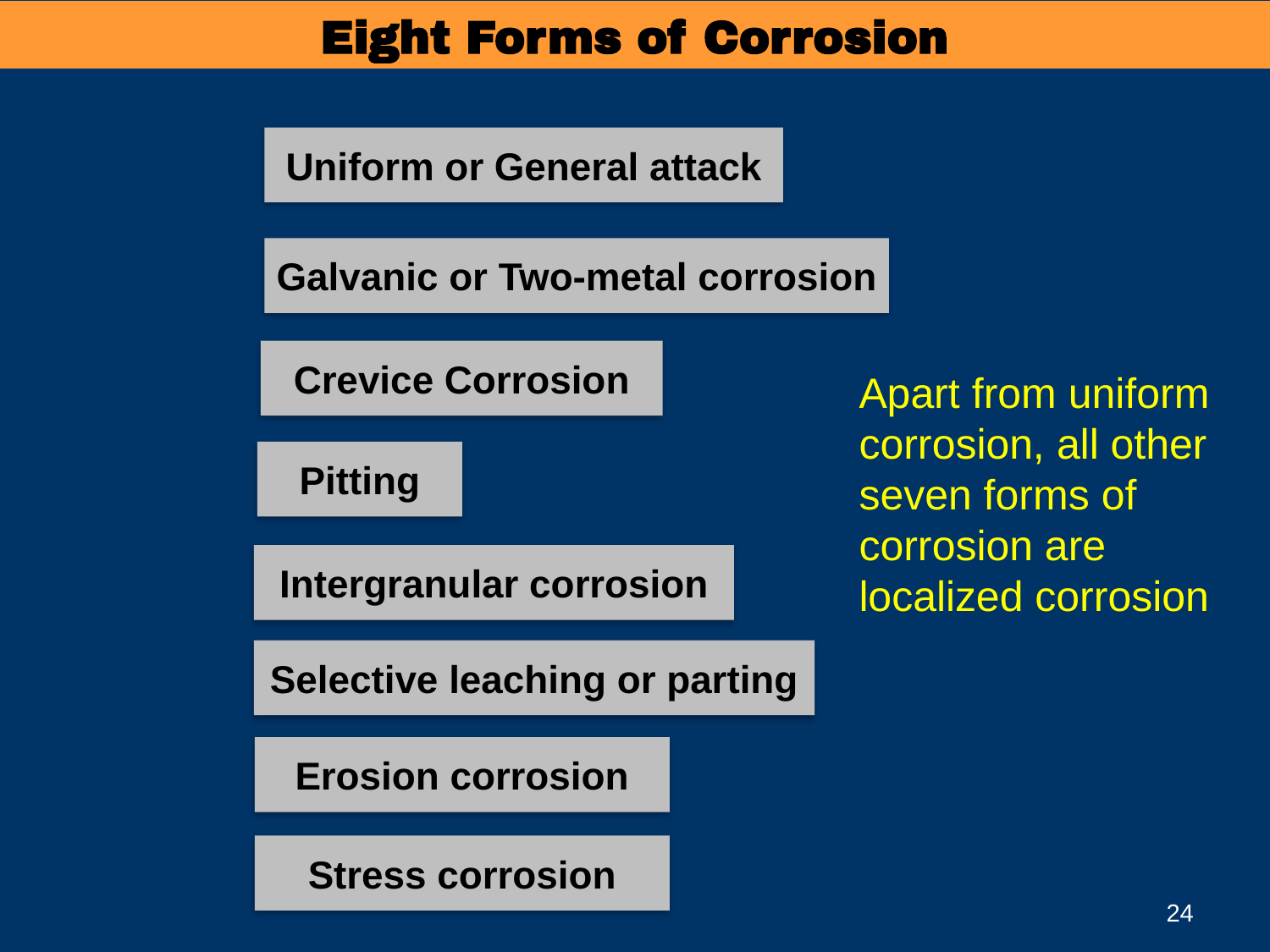

Eight Forms of Corrosion
Uniform or General attack
Galvanic or Two-metal corrosion
Crevice Corrosion
Apart from uniform corrosion, all other seven forms of corrosion are localized corrosion

Pitting
Intergranular corrosion
Selective leaching or parting
Erosion corrosion
Stress corrosion
24